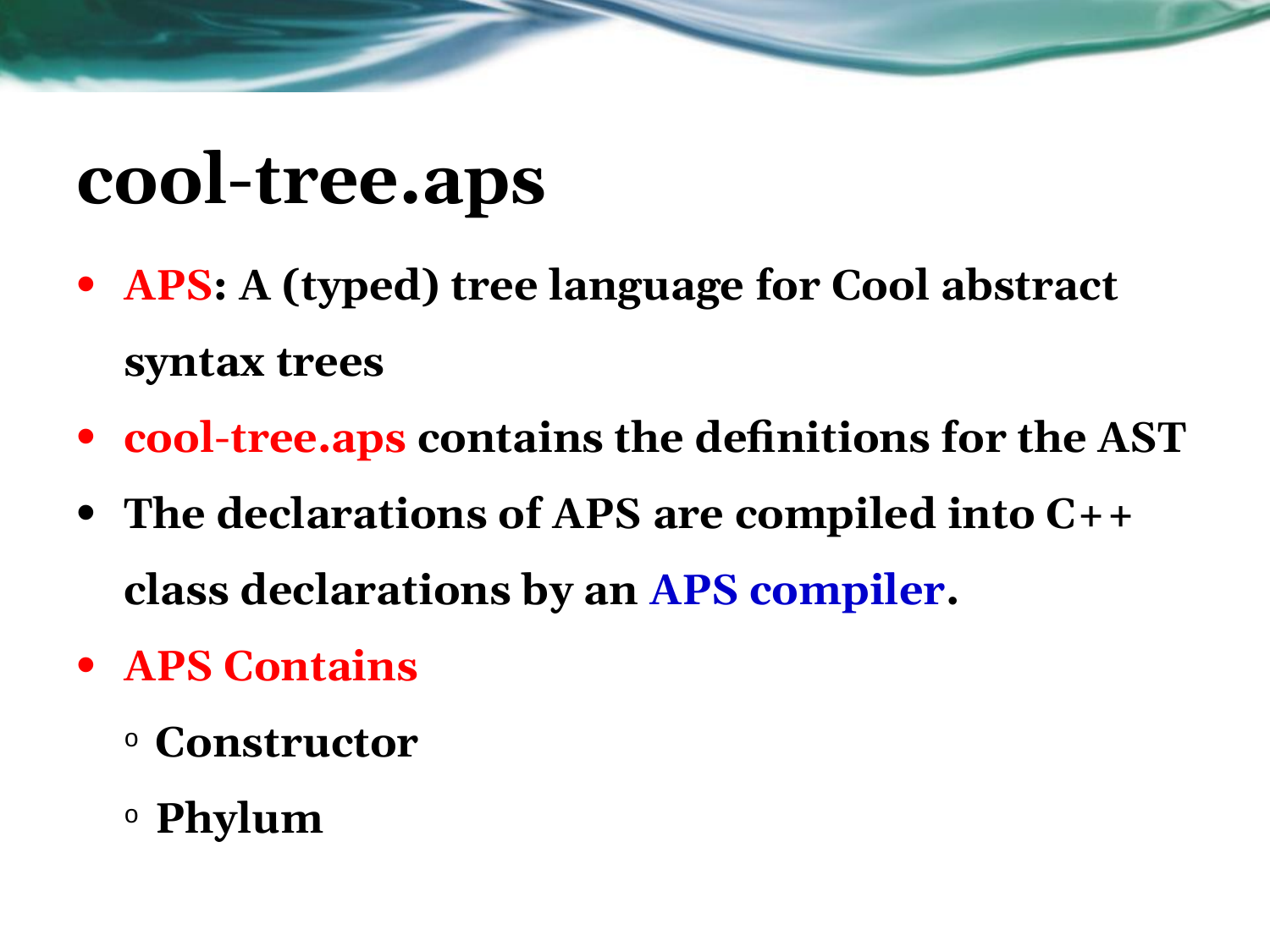

# cool-tree.aps
APS: A (typed) tree language for Cool abstract syntax trees
cool-tree.aps contains the definitions for the AST
The declarations of APS are compiled into C++ class declarations by an APS compiler.
APS Contains
Constructor
Phylum